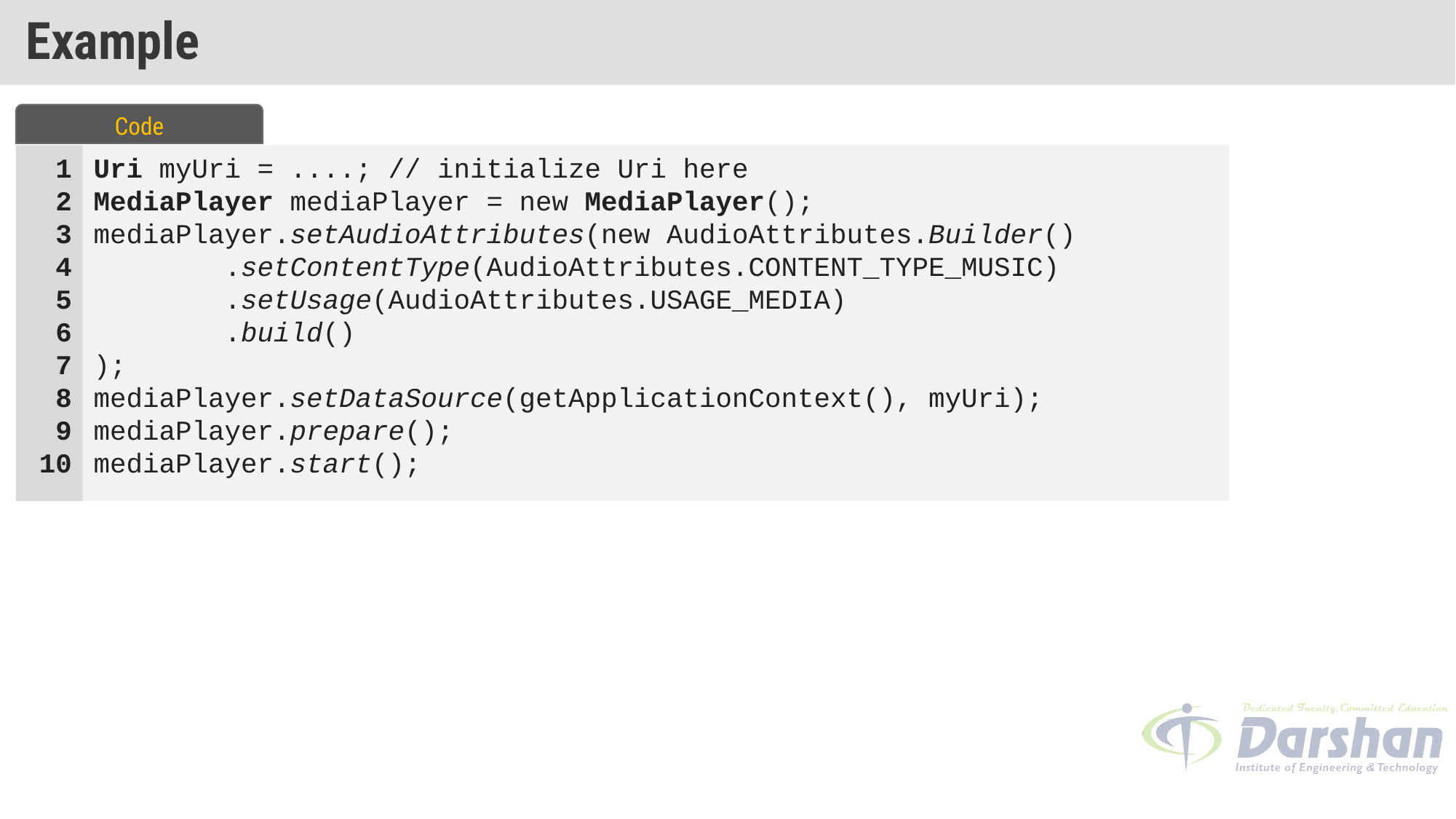

# Example
Code
1
2
3
4
5
6
7
8
9
10
Uri myUri = ....; // initialize Uri here
MediaPlayer mediaPlayer = new MediaPlayer();
mediaPlayer.setAudioAttributes(new AudioAttributes.Builder()
        .setContentType(AudioAttributes.CONTENT_TYPE_MUSIC)
        .setUsage(AudioAttributes.USAGE_MEDIA)
        .build()
);
mediaPlayer.setDataSource(getApplicationContext(), myUri);
mediaPlayer.prepare();
mediaPlayer.start();